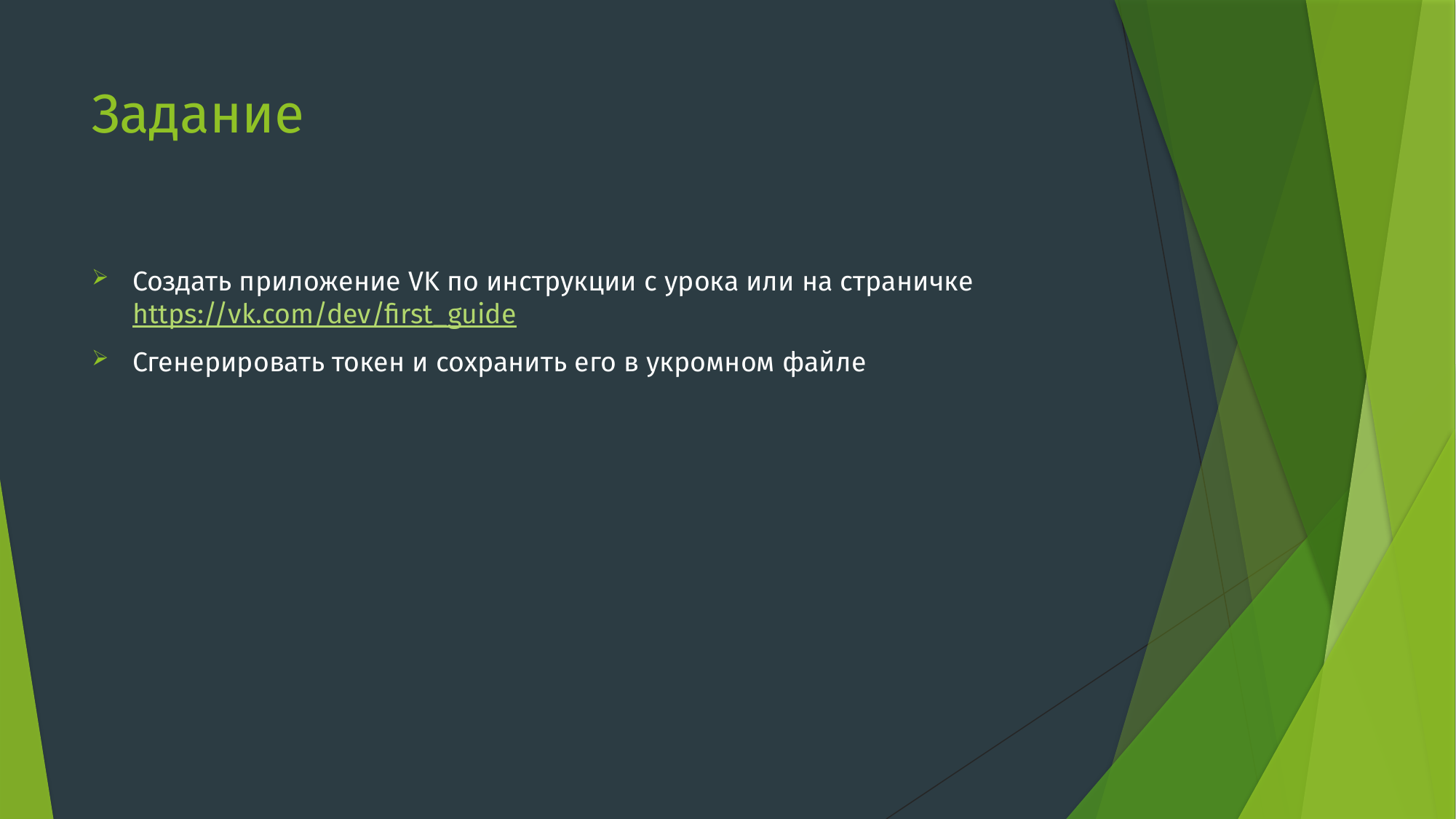

# Задание
Создать приложение VK по инструкции с урока или на страничке https://vk.com/dev/first_guide
Сгенерировать токен и сохранить его в укромном файле